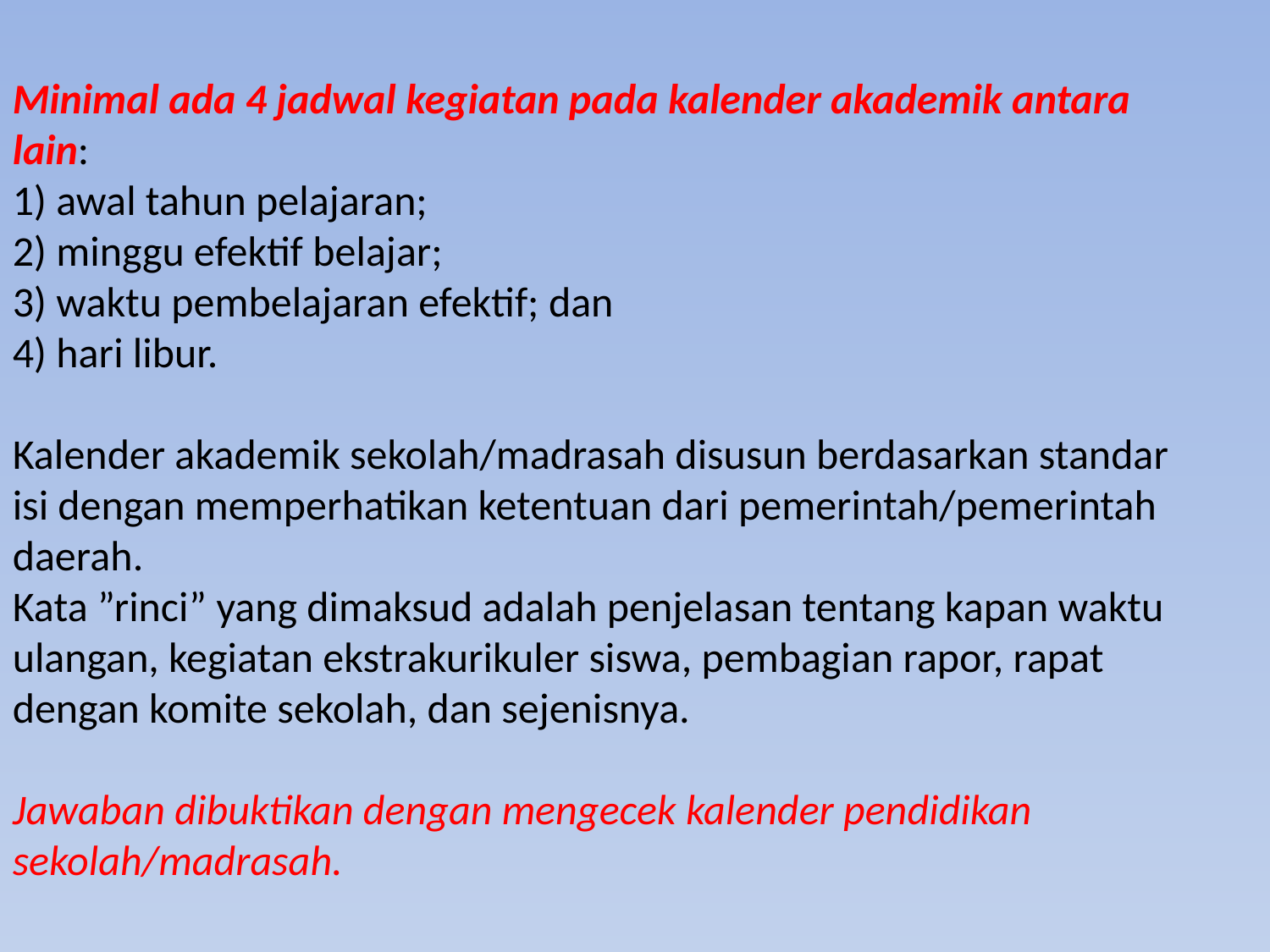

Minimal ada 4 jadwal kegiatan pada kalender akademik antara lain:
1) awal tahun pelajaran;
2) minggu efektif belajar;
3) waktu pembelajaran efektif; dan
4) hari libur.

Kalender akademik sekolah/madrasah disusun berdasarkan standar isi dengan memperhatikan ketentuan dari pemerintah/pemerintah daerah.
Kata ”rinci” yang dimaksud adalah penjelasan tentang kapan waktu ulangan, kegiatan ekstrakurikuler siswa, pembagian rapor, rapat dengan komite sekolah, dan sejenisnya.

Jawaban dibuktikan dengan mengecek kalender pendidikan sekolah/madrasah.